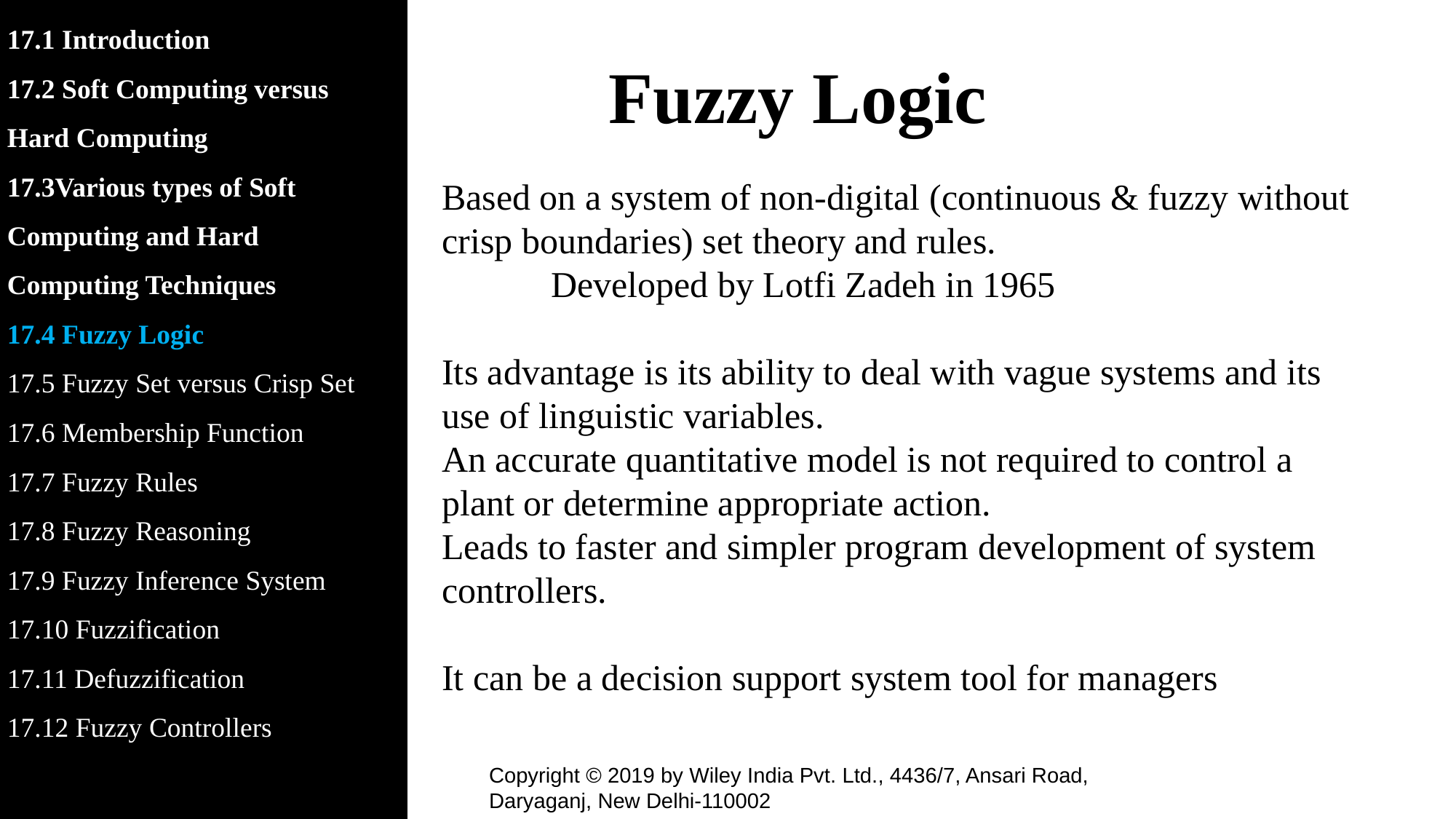

17.1 Introduction
17.2 Soft Computing versus Hard Computing
17.3Various types of Soft Computing and Hard Computing Techniques
17.4 Fuzzy Logic
17.5 Fuzzy Set versus Crisp Set
17.6 Membership Function
17.7 Fuzzy Rules
17.8 Fuzzy Reasoning
17.9 Fuzzy Inference System
17.10 Fuzzification
17.11 Defuzzification
17.12 Fuzzy Controllers

Fuzzy Logic
Based on a system of non-digital (continuous & fuzzy without crisp boundaries) set theory and rules.
	Developed by Lotfi Zadeh in 1965

Its advantage is its ability to deal with vague systems and its use of linguistic variables.
An accurate quantitative model is not required to control a plant or determine appropriate action.
Leads to faster and simpler program development of system controllers.

It can be a decision support system tool for managers
Copyright © 2019 by Wiley India Pvt. Ltd., 4436/7, Ansari Road, Daryaganj, New Delhi-110002